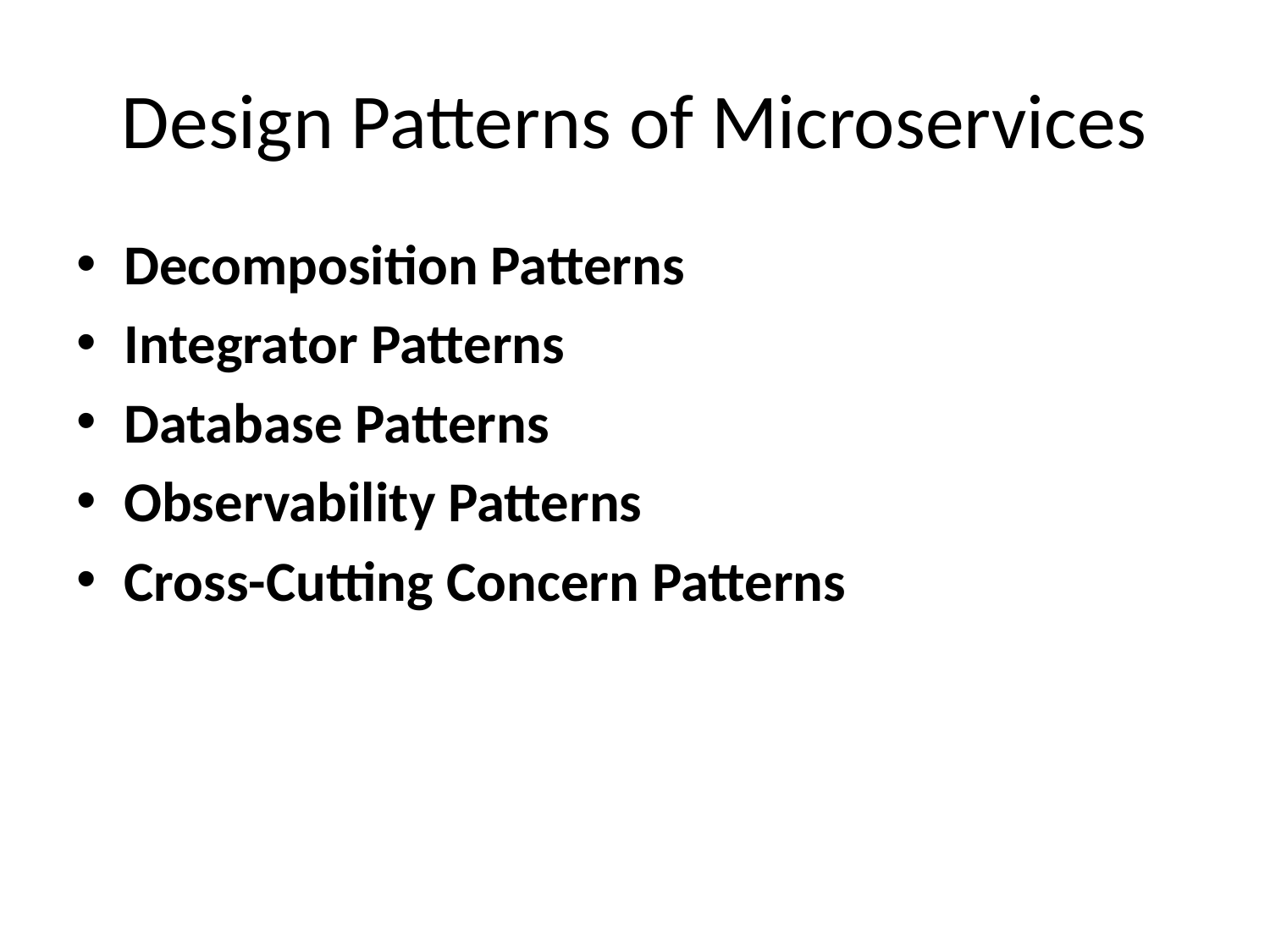

# Design Patterns of Microservices
Decomposition Patterns
Integrator Patterns
Database Patterns
Observability Patterns
Cross-Cutting Concern Patterns